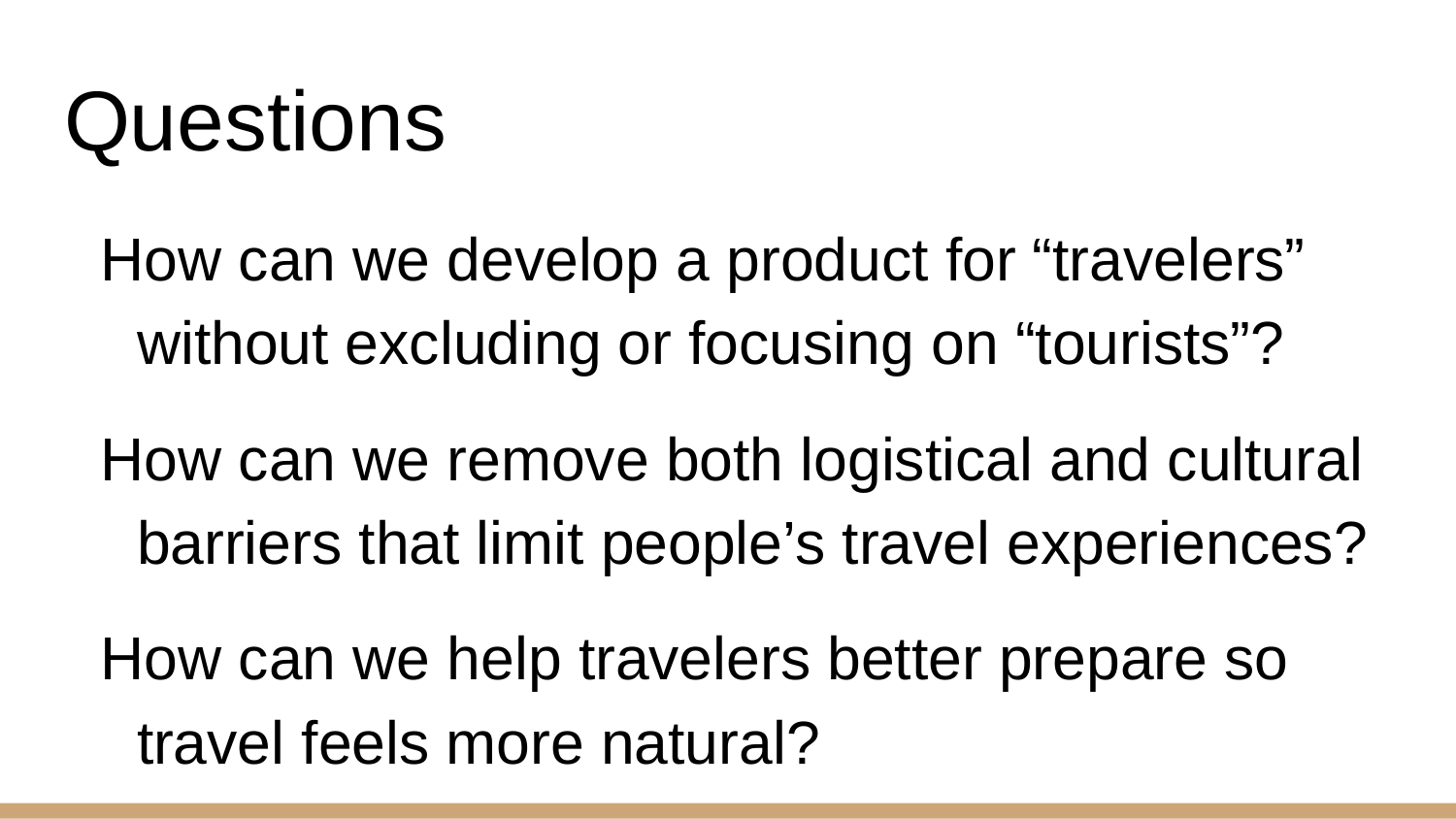

# Questions
How can we develop a product for “travelers” without excluding or focusing on “tourists”?
How can we remove both logistical and cultural barriers that limit people’s travel experiences?
How can we help travelers better prepare so travel feels more natural?